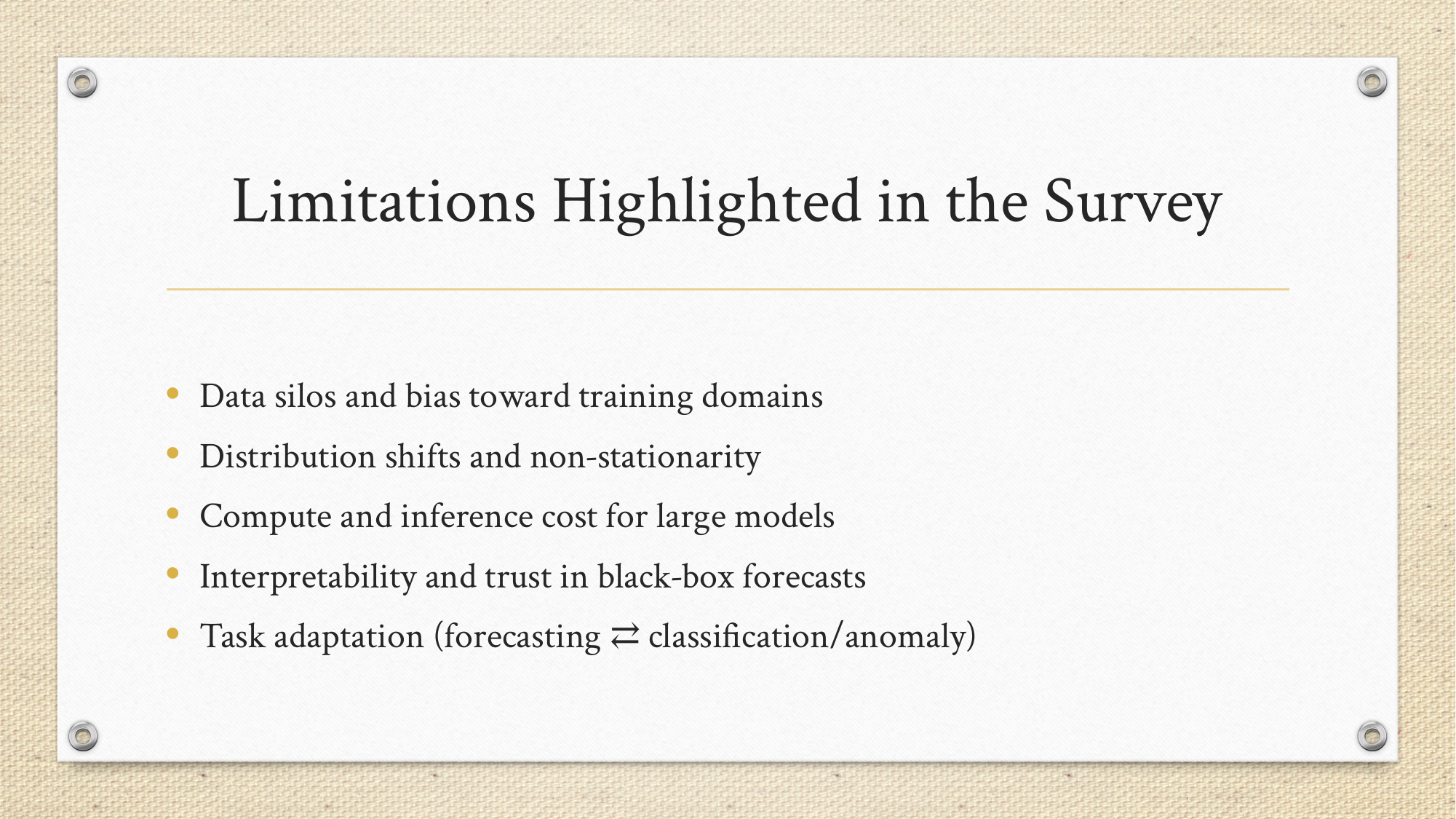

# Limitations Highlighted in the Survey

Data silos and bias toward training domains
Distribution shifts and non‑stationarity
Compute and inference cost for large models
Interpretability and trust in black‑box forecasts
Task adaptation (forecasting ⇄ classification/anomaly)